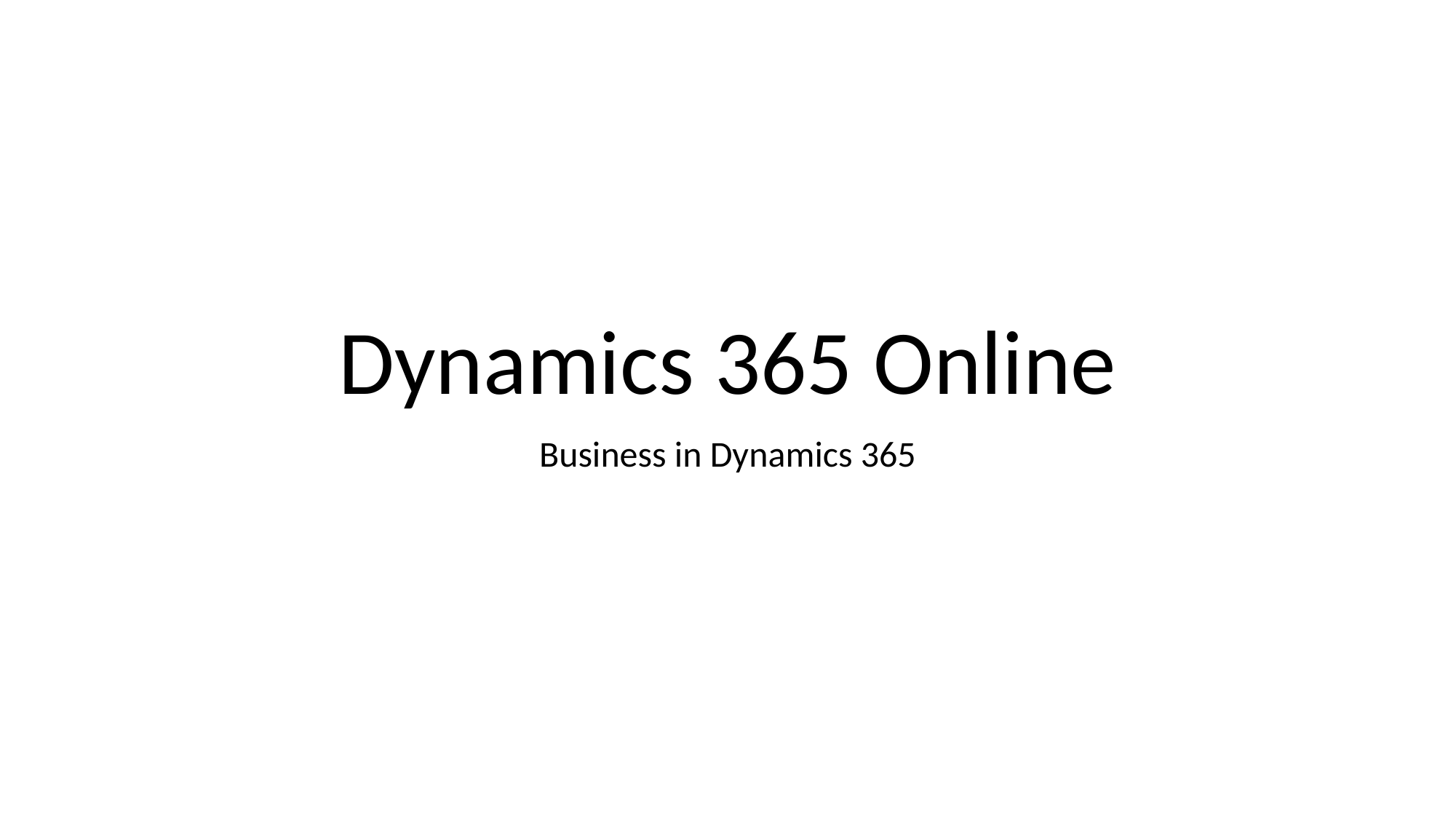

# Dynamics 365 Online
Business in Dynamics 365